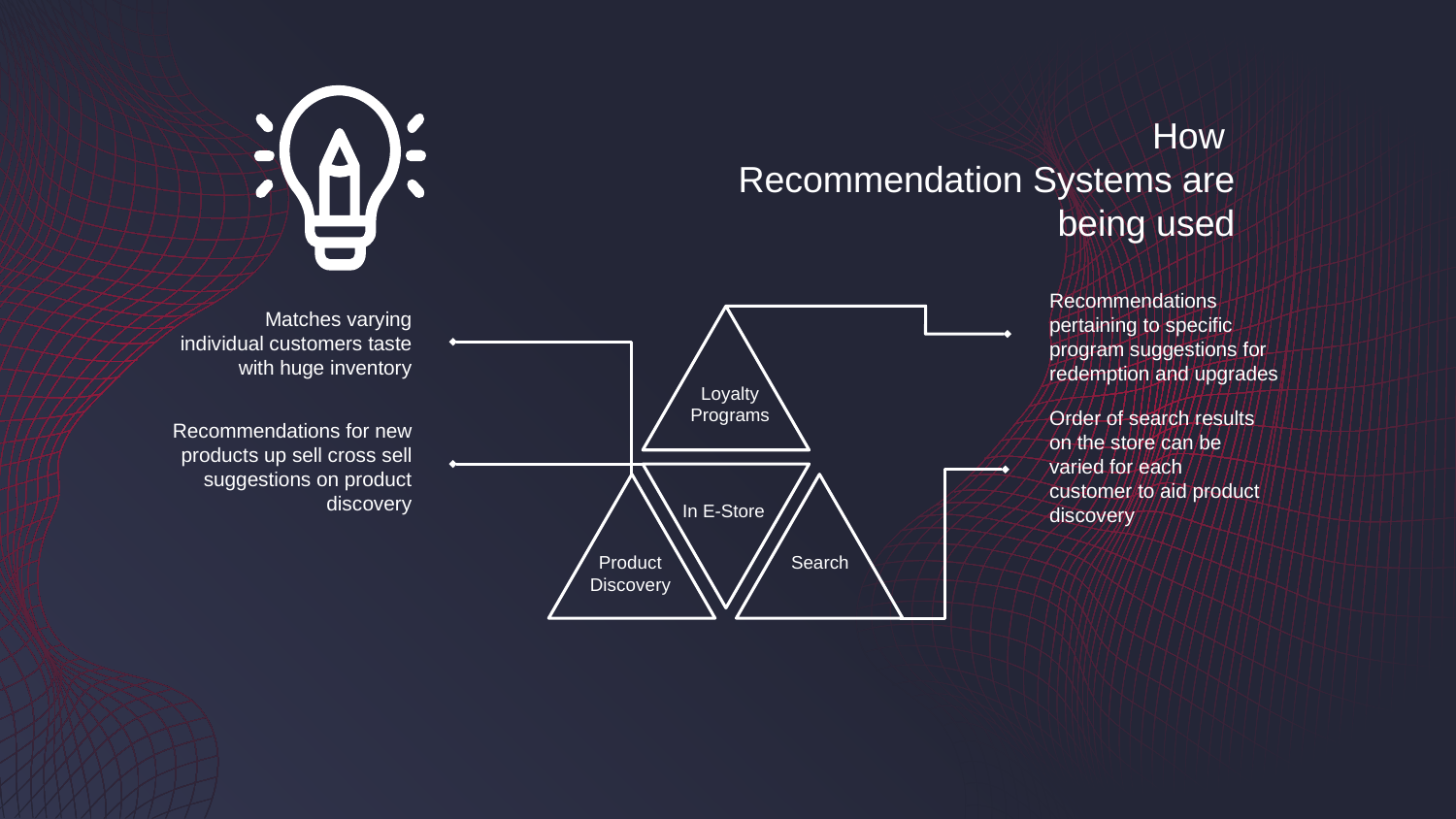

# How Recommendation Systems are being used

Recommendations pertaining to specific program suggestions for redemption and upgrades
Matches varying individual customers taste with huge inventory

Loyalty Programs
Recommendations for new products up sell cross sell suggestions on product discovery
Order of search results on the store can be varied for each customer to aid product discovery

In E-Store
Product Discovery
Search